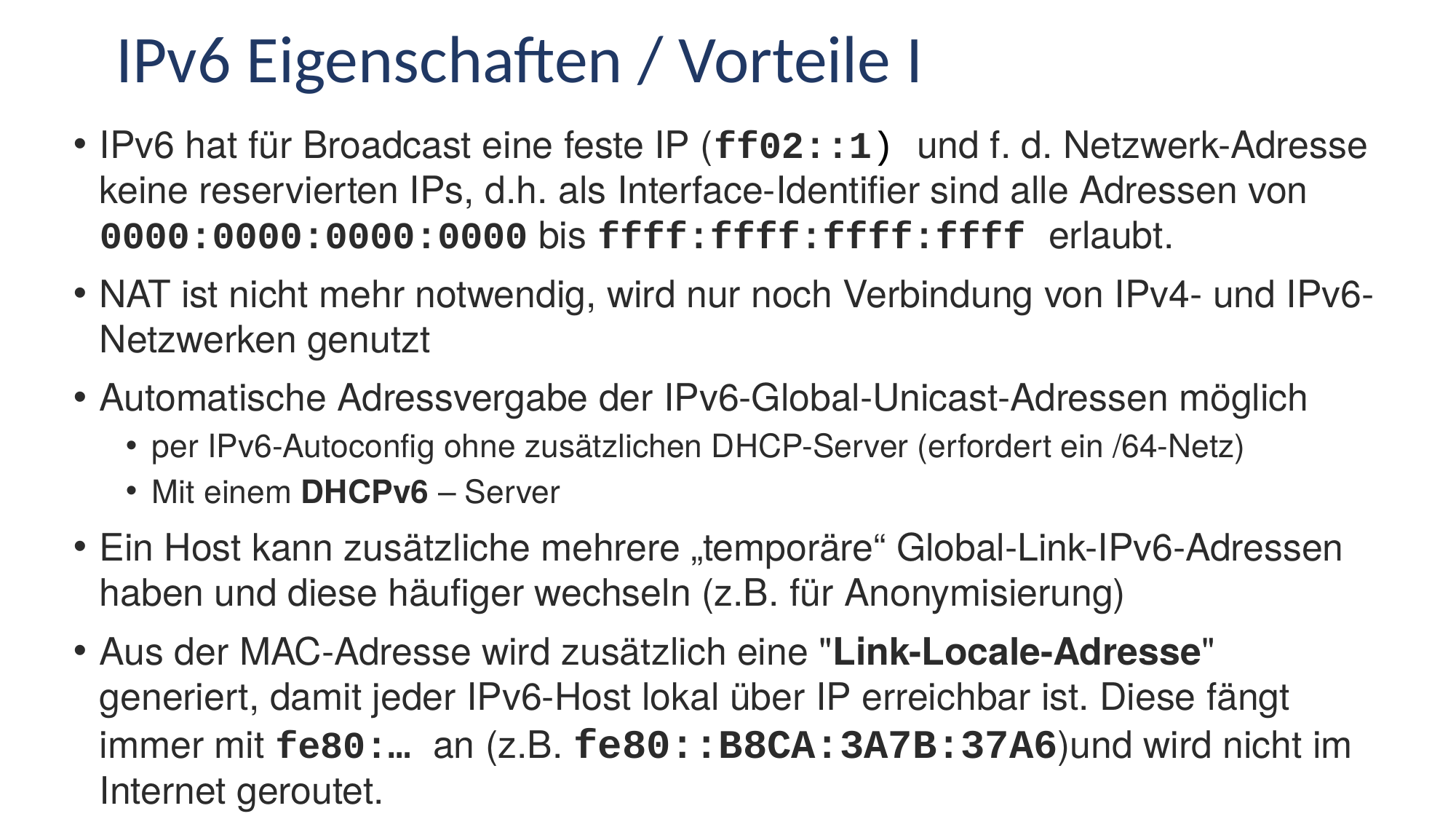

# IPv6 Eigenschaften / Vorteile I
IPv6 hat für Broadcast eine feste IP (ff02::1) und f. d. Netzwerk-Adresse keine reservierten IPs, d.h. als Interface-Identifier sind alle Adressen von 0000:0000:0000:0000 bis ffff:ffff:ffff:ffff erlaubt.
NAT ist nicht mehr notwendig, wird nur noch Verbindung von IPv4- und IPv6-Netzwerken genutzt
Automatische Adressvergabe der IPv6-Global-Unicast-Adressen möglich
per IPv6-Autoconfig ohne zusätzlichen DHCP-Server (erfordert ein /64-Netz)
Mit einem DHCPv6 – Server
Ein Host kann zusätzliche mehrere „temporäre“ Global-Link-IPv6-Adressen haben und diese häufiger wechseln (z.B. für Anonymisierung)
Aus der MAC-Adresse wird zusätzlich eine "Link-Locale-Adresse" generiert, damit jeder IPv6-Host lokal über IP erreichbar ist. Diese fängt immer mit fe80:… an (z.B. fe80::B8CA:3A7B:37A6)und wird nicht im Internet geroutet.